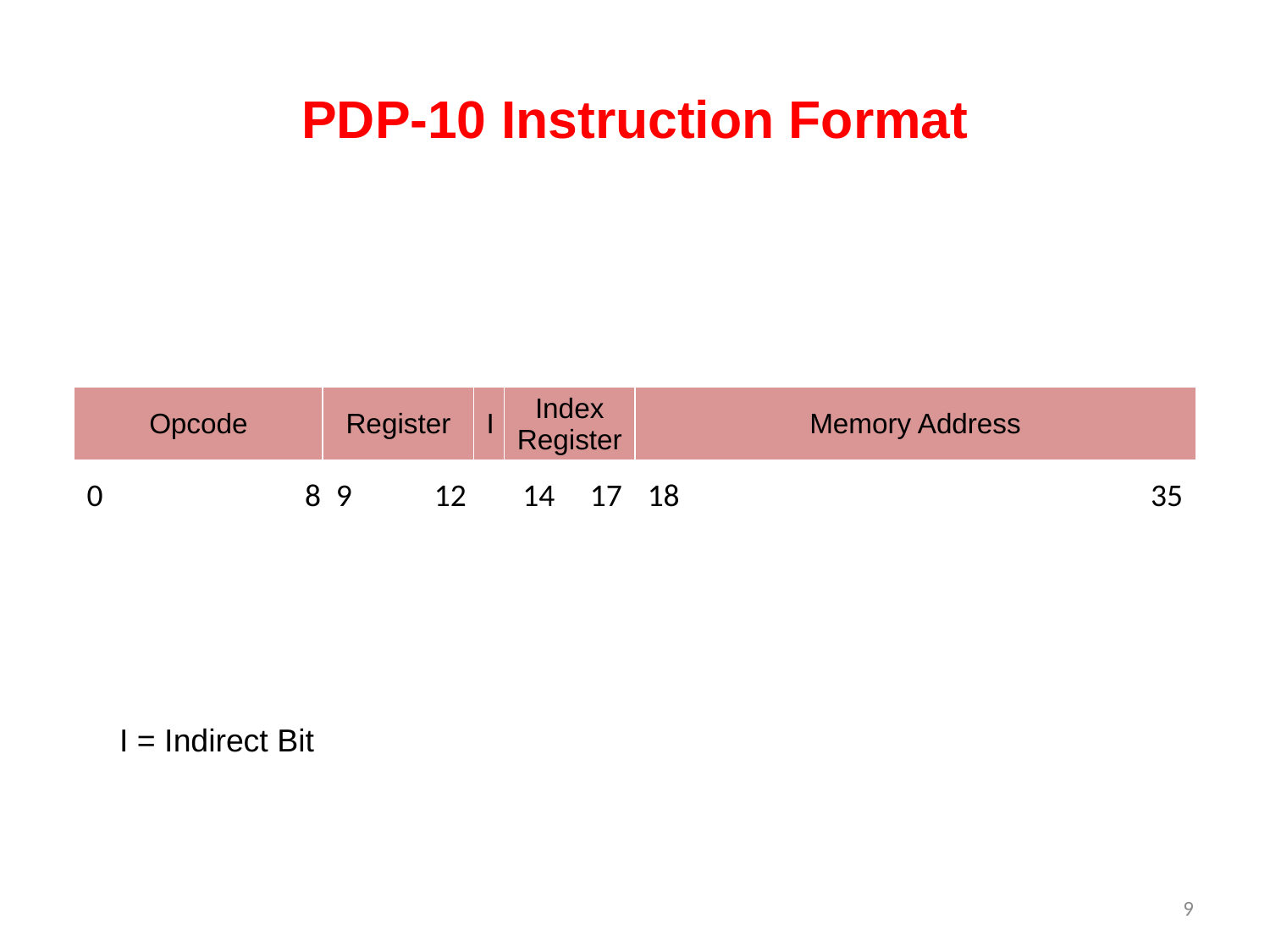

# PDP-10 Instruction Format
| Opcode | Register | I | Index Register | Memory Address |
| --- | --- | --- | --- | --- |
| 0 |  |  |  |  |  |  | 8 | 9 |  |  | 12 |  | 14 | 17 | 18 |  |  |  |  |  |  |  |  |  |  |  |  |  |  | 35 |
| --- | --- | --- | --- | --- | --- | --- | --- | --- | --- | --- | --- | --- | --- | --- | --- | --- | --- | --- | --- | --- | --- | --- | --- | --- | --- | --- | --- | --- | --- | --- |
I = Indirect Bit
9